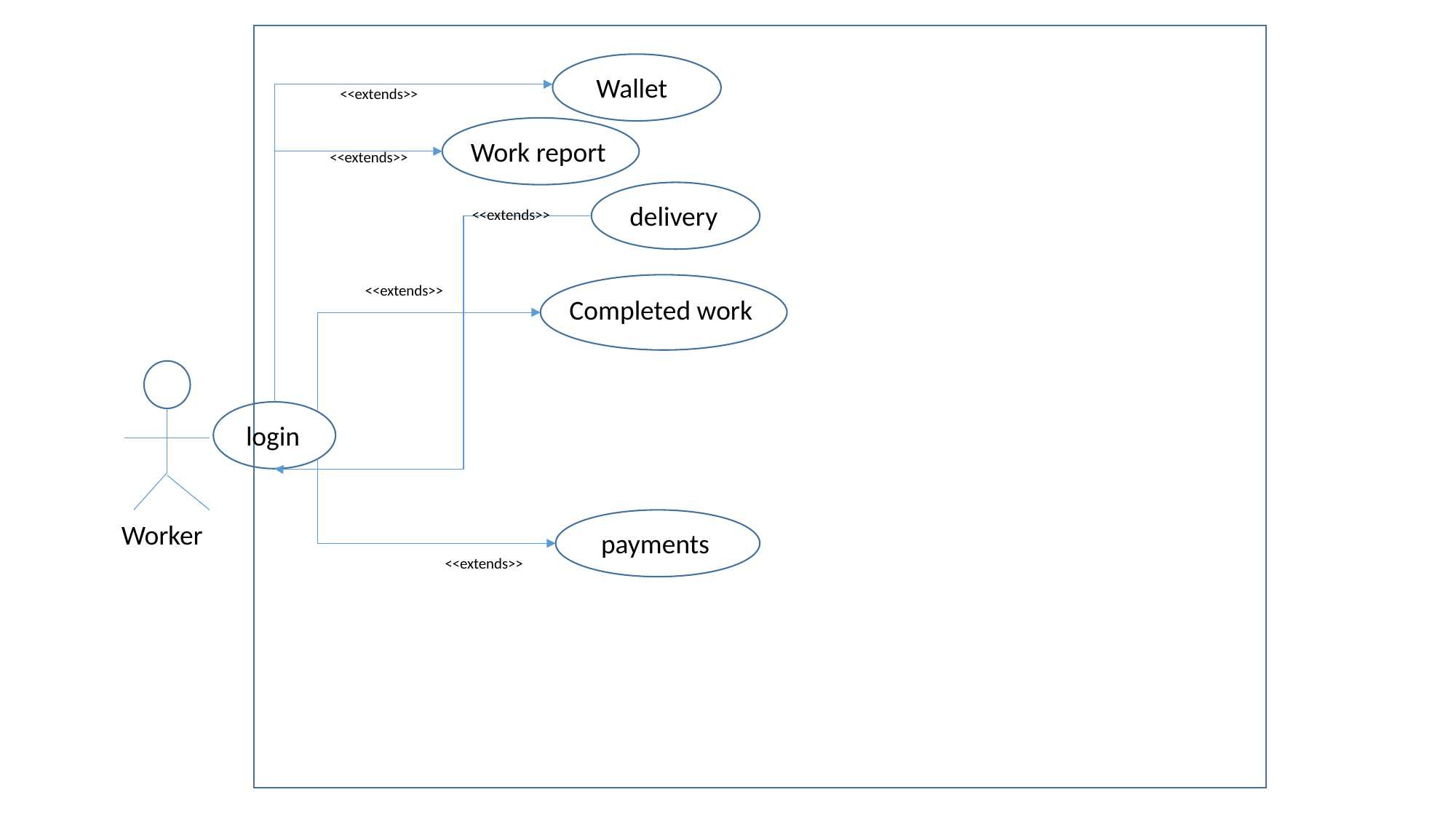

Wallet
<<extends>>

Work report
<<extends>>

delivery
<<extends>>

Completed work
<<extends>>

Worker

login

payments
<<extends>>